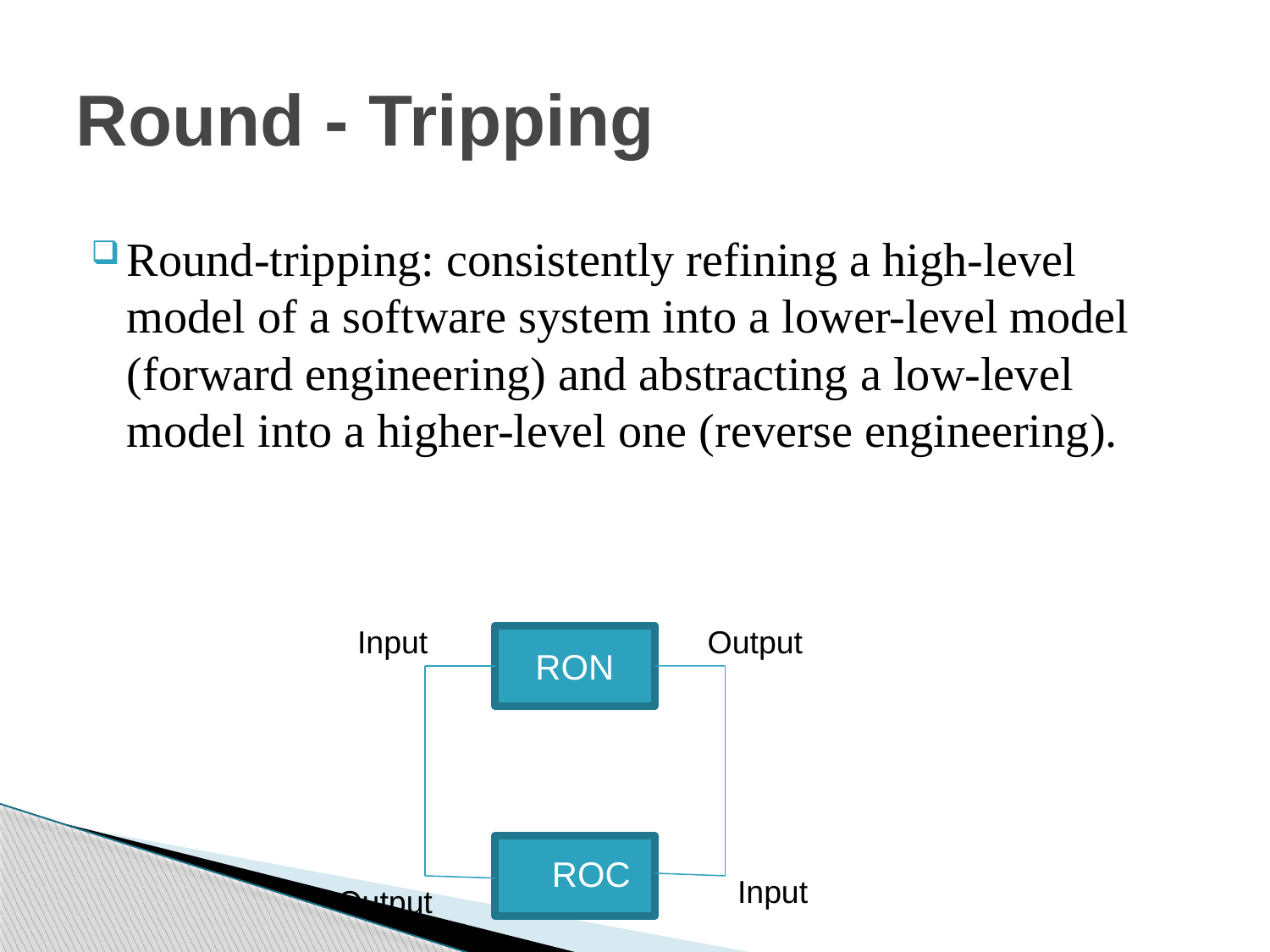

# Round - Tripping
Round-tripping: consistently refining a high-level model of a software system into a lower-level model (forward engineering) and abstracting a low-level model into a higher-level one (reverse engineering).
Input
Output
RON

     ROC
Input
Output